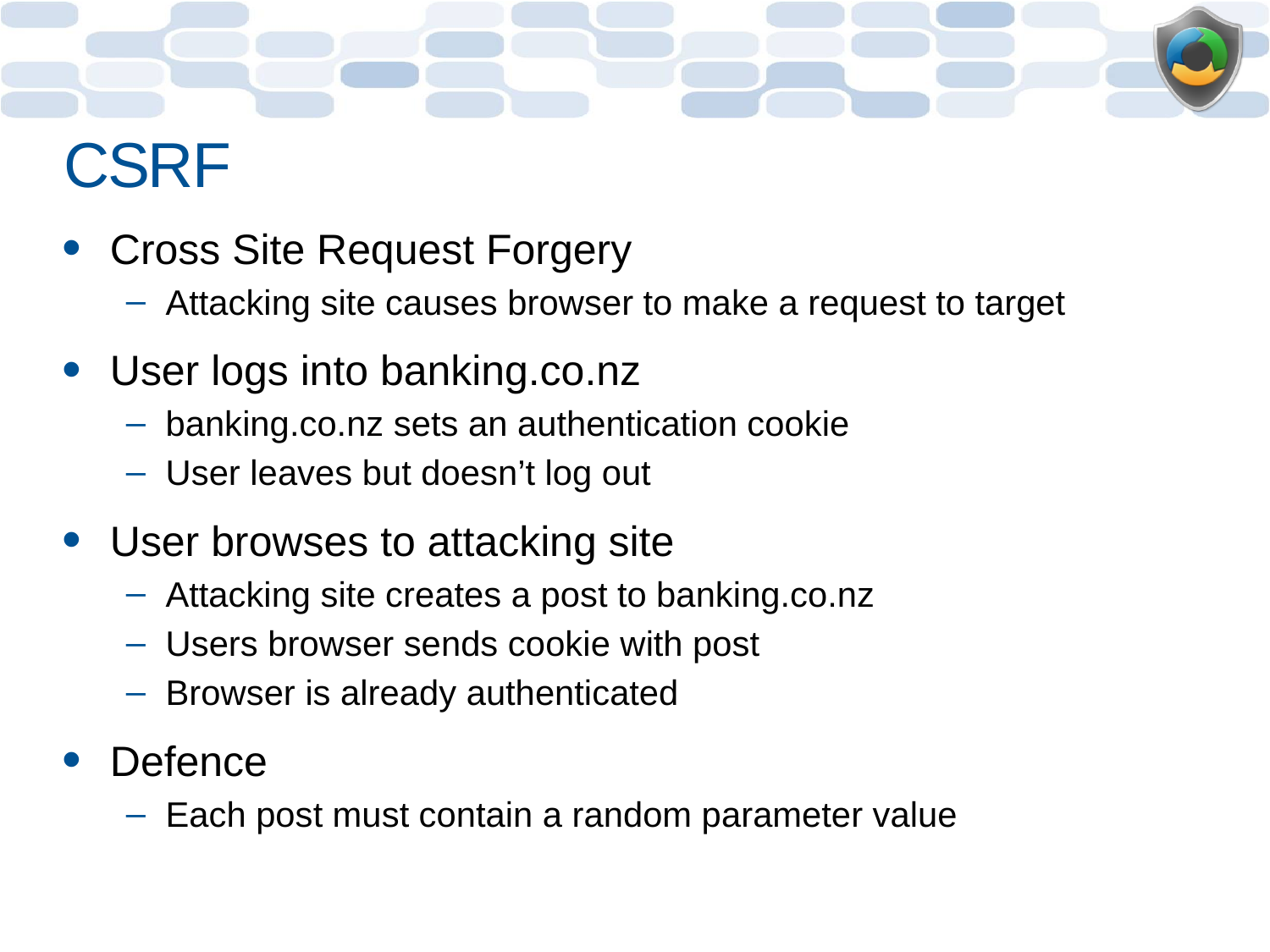

# CSRF
Cross Site Request Forgery
Attacking site causes browser to make a request to target
User logs into banking.co.nz
banking.co.nz sets an authentication cookie
User leaves but doesn’t log out
User browses to attacking site
Attacking site creates a post to banking.co.nz
Users browser sends cookie with post
Browser is already authenticated
Defence
Each post must contain a random parameter value